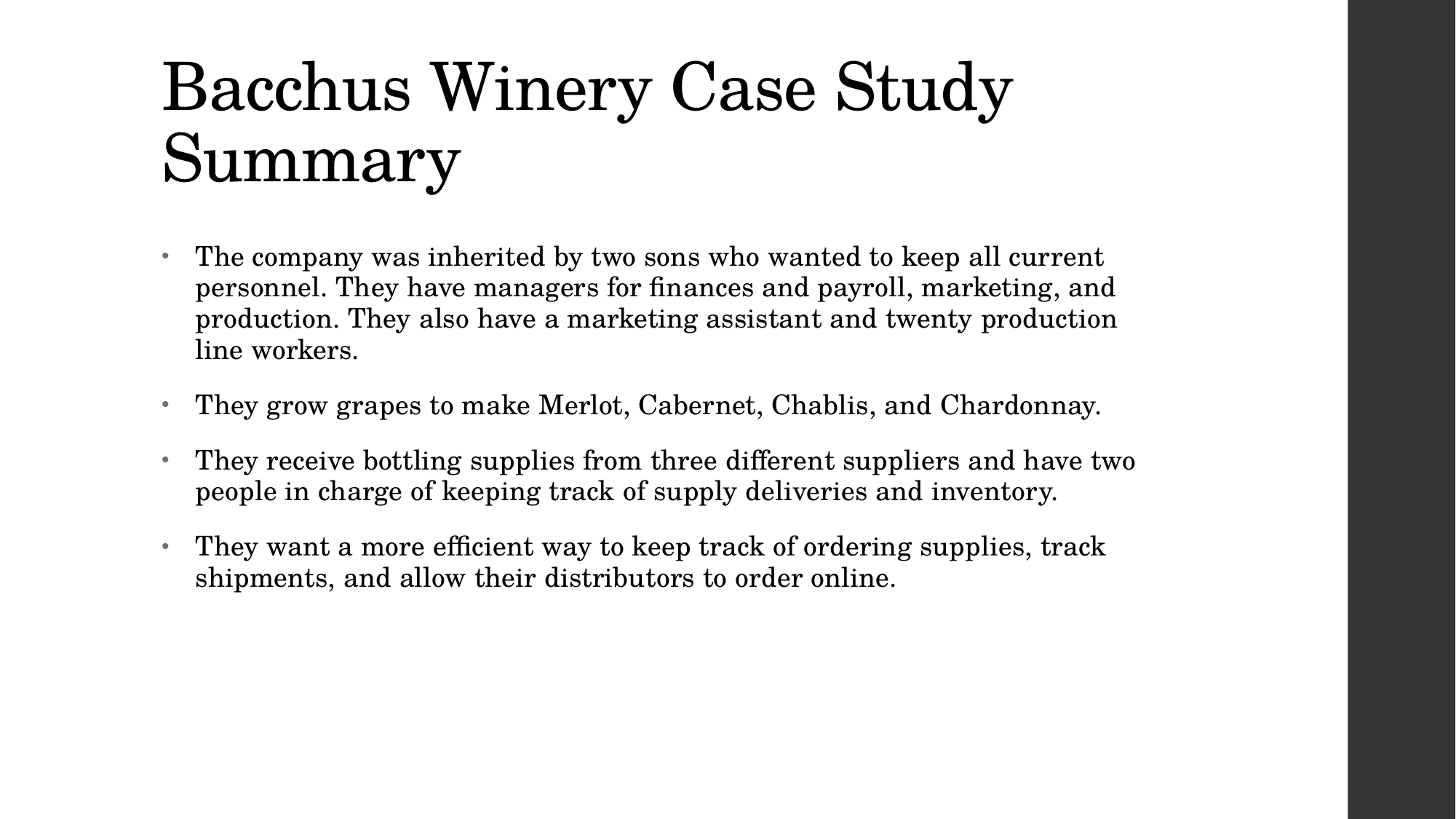

# Bacchus Winery Case Study Summary
The company was inherited by two sons who wanted to keep all current personnel. They have managers for finances and payroll, marketing, and production. They also have a marketing assistant and twenty production line workers.
They grow grapes to make Merlot, Cabernet, Chablis, and Chardonnay.
They receive bottling supplies from three different suppliers and have two people in charge of keeping track of supply deliveries and inventory.
They want a more efficient way to keep track of ordering supplies, track shipments, and allow their distributors to order online.